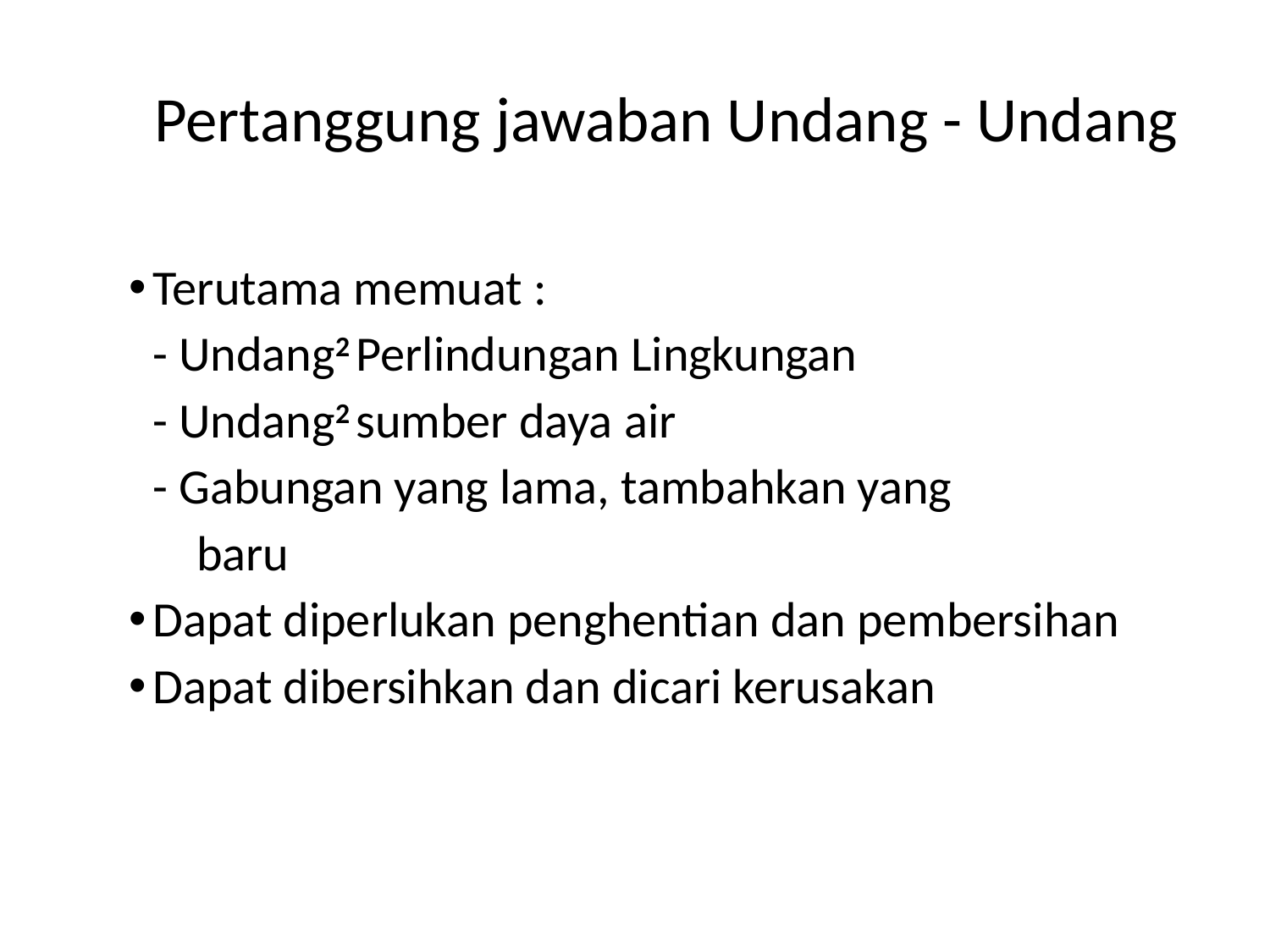

# Pertanggung jawaban Undang - Undang
Terutama memuat :
	- Undang2 Perlindungan Lingkungan
	- Undang2 sumber daya air
	- Gabungan yang lama, tambahkan yang
      baru
Dapat diperlukan penghentian dan pembersihan
Dapat dibersihkan dan dicari kerusakan